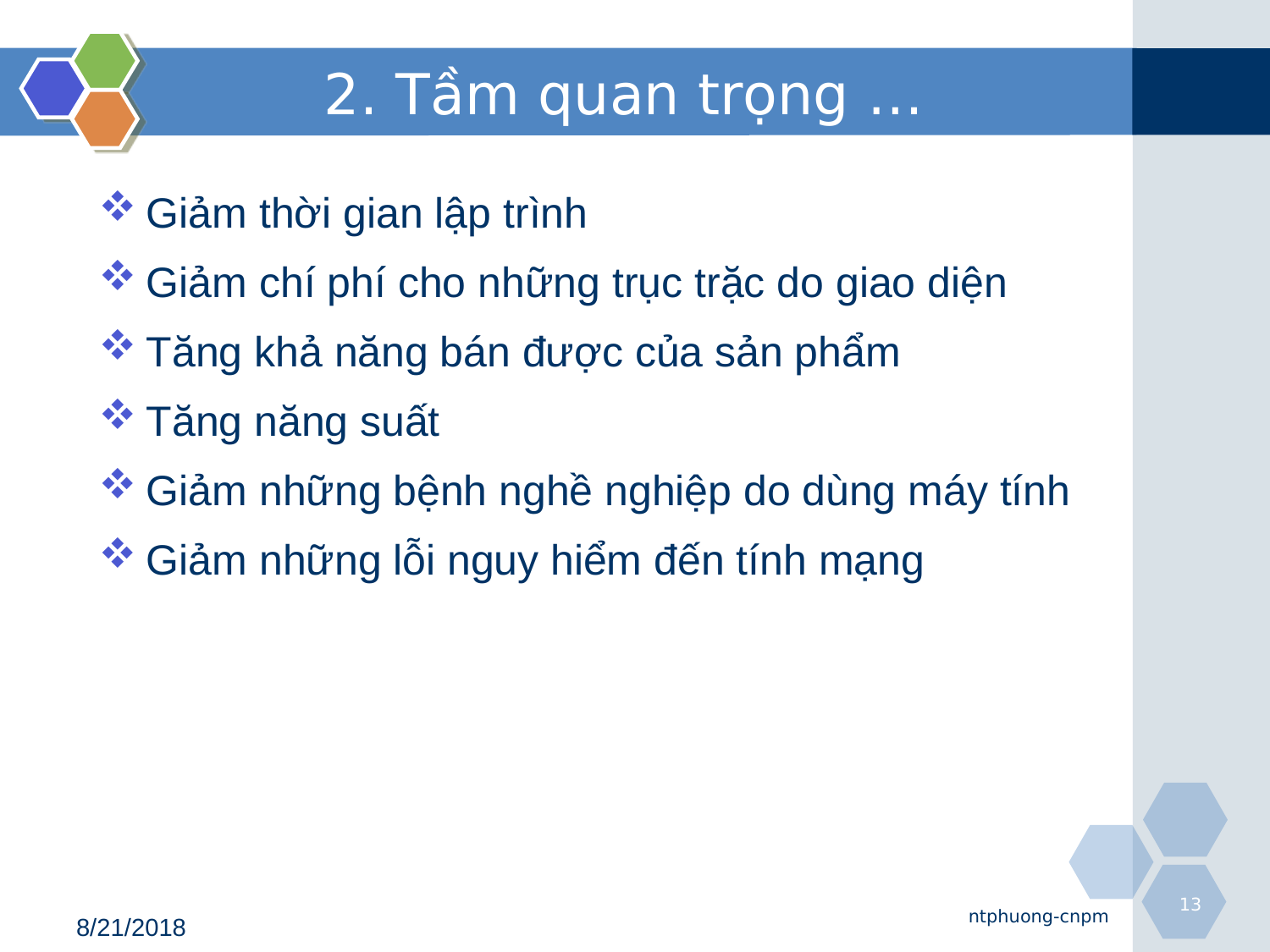

# 2. Tầm quan trọng …
Giảm thời gian lập trình
Giảm chí phí cho những trục trặc do giao diện
Tăng khả năng bán được của sản phẩm
Tăng năng suất
Giảm những bệnh nghề nghiệp do dùng máy tính
Giảm những lỗi nguy hiểm đến tính mạng

13
ntphuong-cnpm
8/21/2018